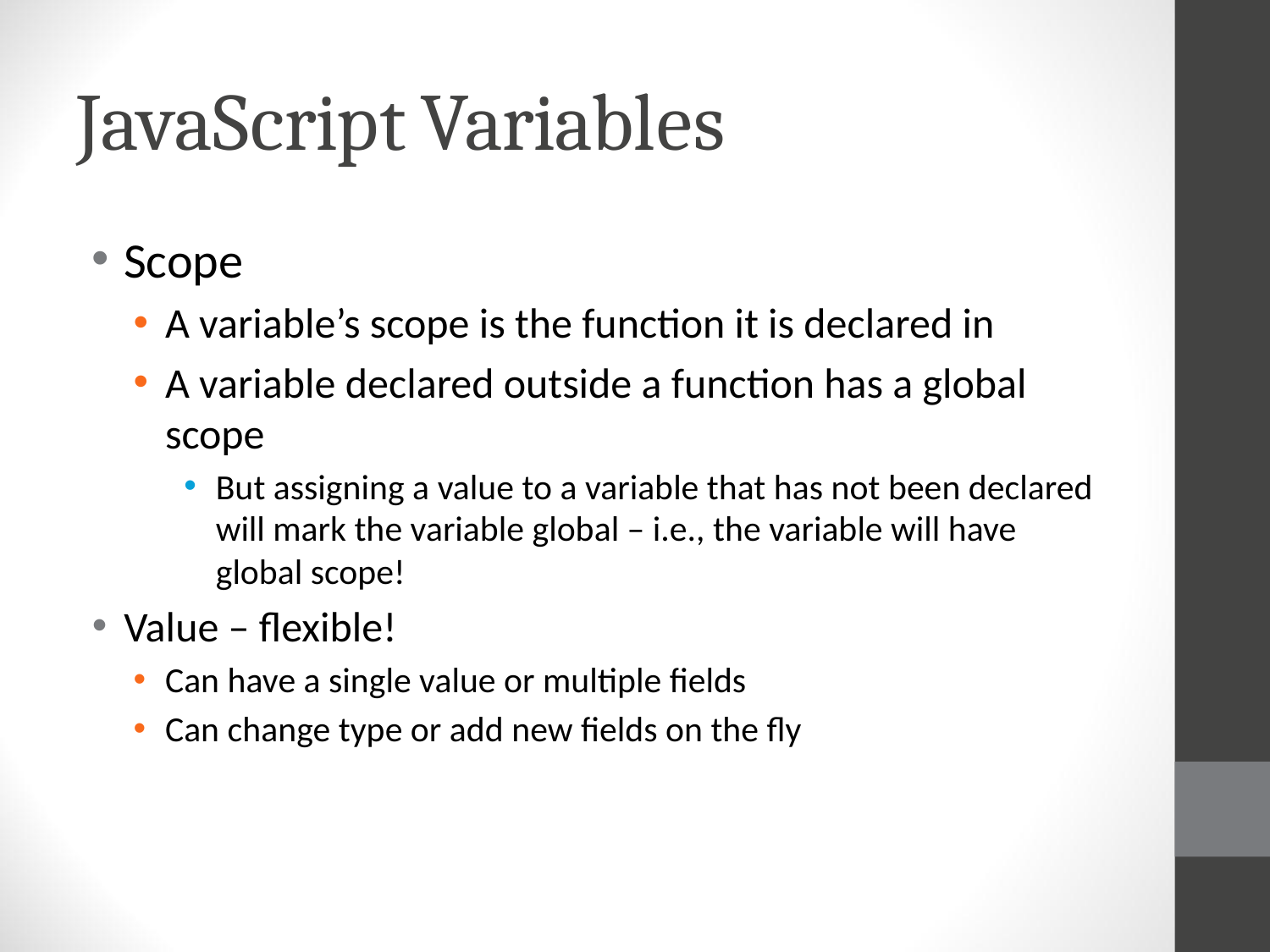

# JavaScript Variables
Scope
A variable’s scope is the function it is declared in
A variable declared outside a function has a global scope
But assigning a value to a variable that has not been declared will mark the variable global – i.e., the variable will have global scope!
Value – flexible!
Can have a single value or multiple fields
Can change type or add new fields on the fly